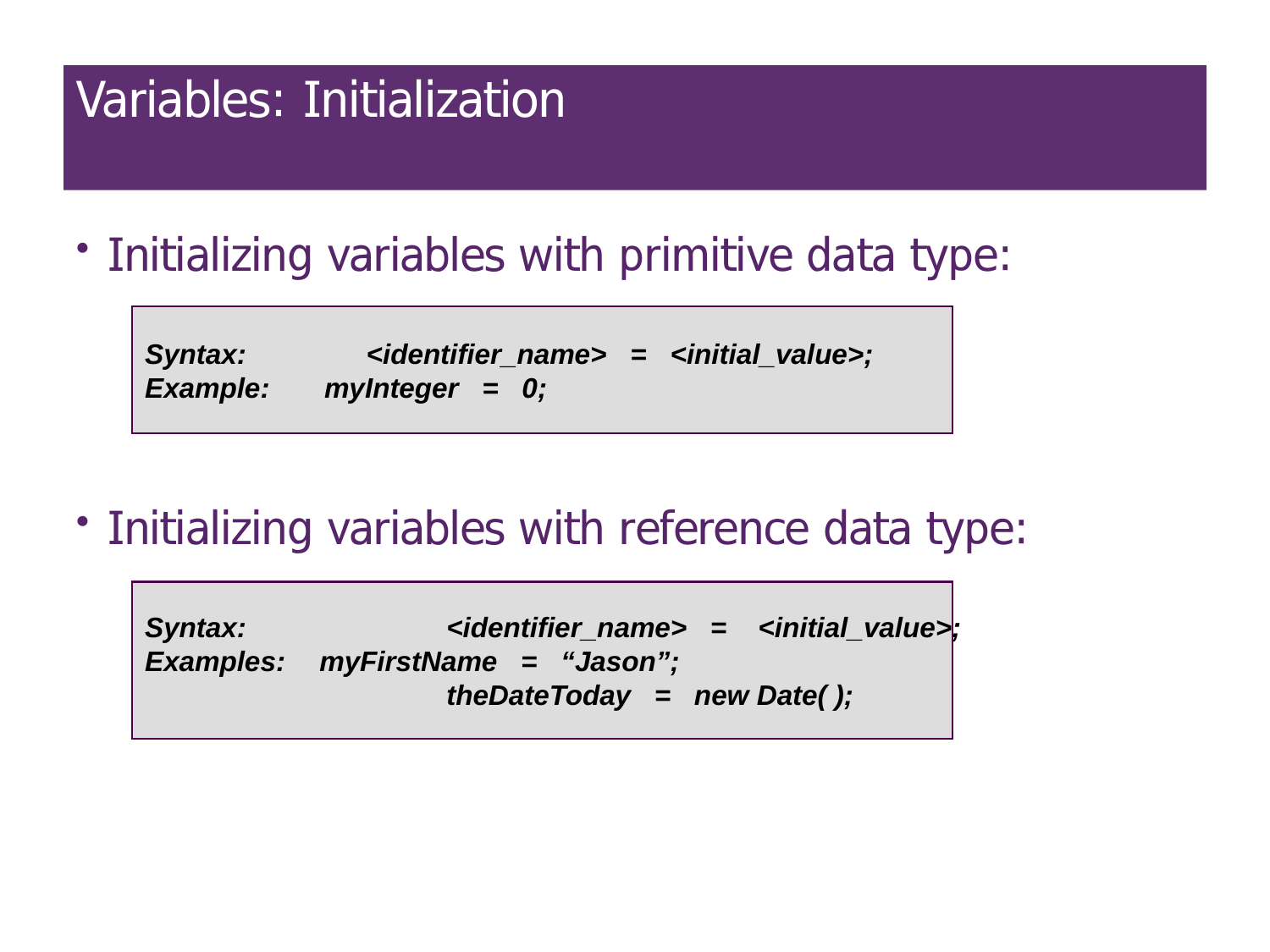

# Variables: Initialization
Initializing variables with primitive data type:

Initializing variables with reference data type:

Syntax: 	      <identifier_name>   =   <initial_value>;
Example:       myInteger   =   0;

Syntax: 		<identifier_name>   =    <initial_value>;
Examples:	myFirstName   =   “Jason”;
			theDateToday   =   new Date( );